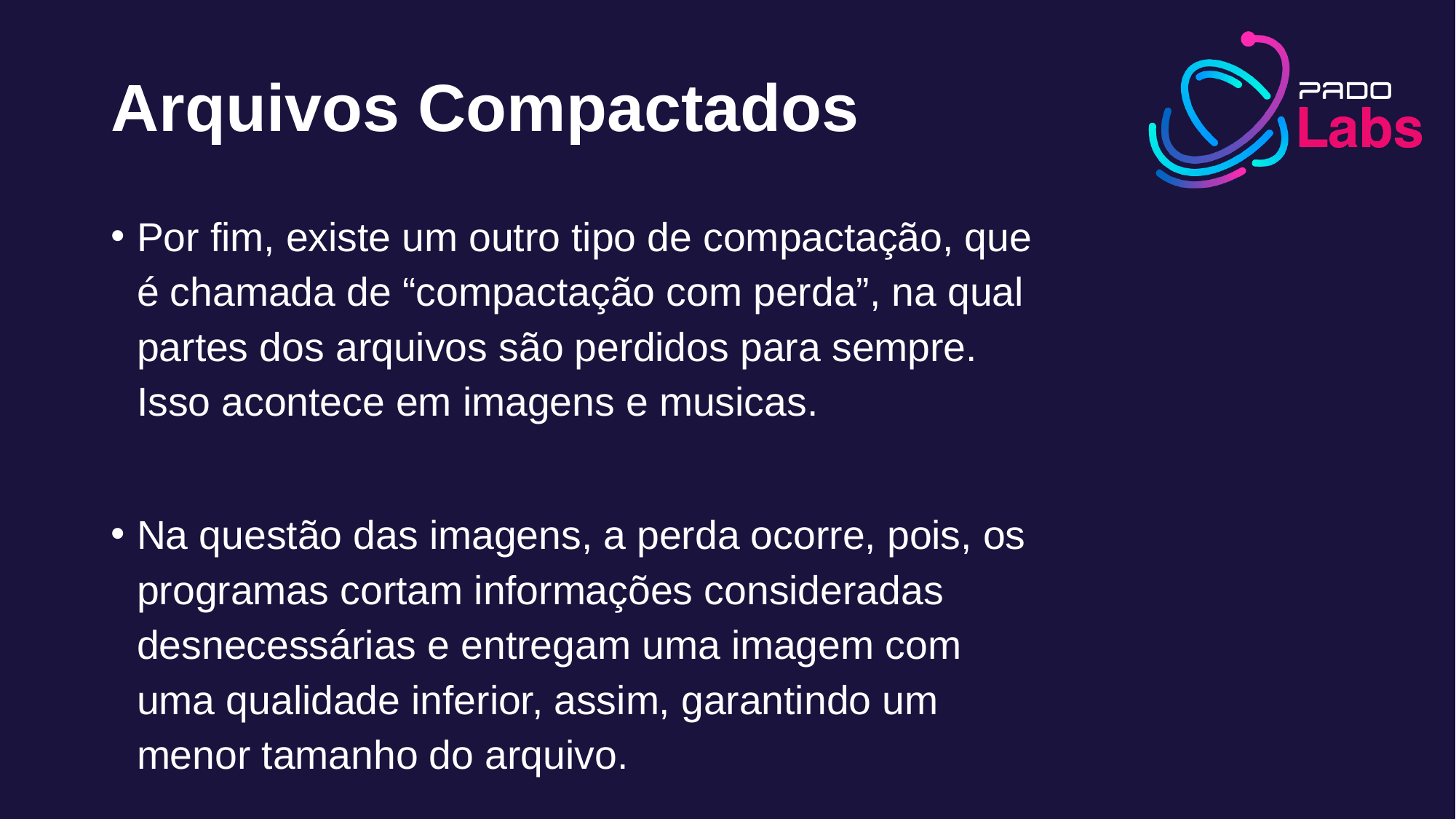

# Arquivos Compactados
Por fim, existe um outro tipo de compactação, que é chamada de “compactação com perda”, na qual partes dos arquivos são perdidos para sempre. Isso acontece em imagens e musicas.

Na questão das imagens, a perda ocorre, pois, os programas cortam informações consideradas desnecessárias e entregam uma imagem com uma qualidade inferior, assim, garantindo um menor tamanho do arquivo.